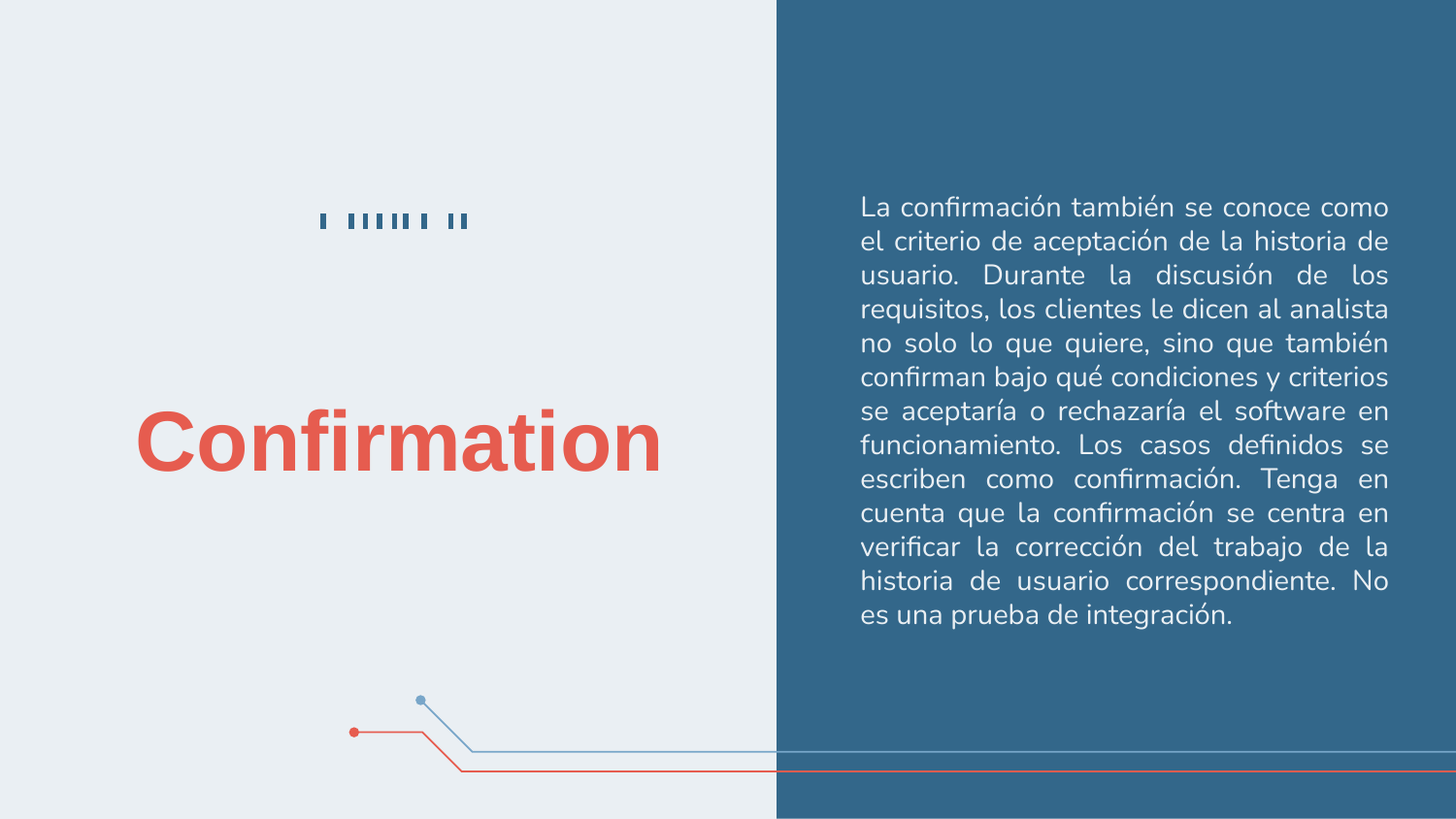

La confirmación también se conoce como el criterio de aceptación de la historia de usuario. Durante la discusión de los requisitos, los clientes le dicen al analista no solo lo que quiere, sino que también confirman bajo qué condiciones y criterios se aceptaría o rechazaría el software en funcionamiento. Los casos definidos se escriben como confirmación. Tenga en cuenta que la confirmación se centra en verificar la corrección del trabajo de la historia de usuario correspondiente. No es una prueba de integración.
# Confirmation